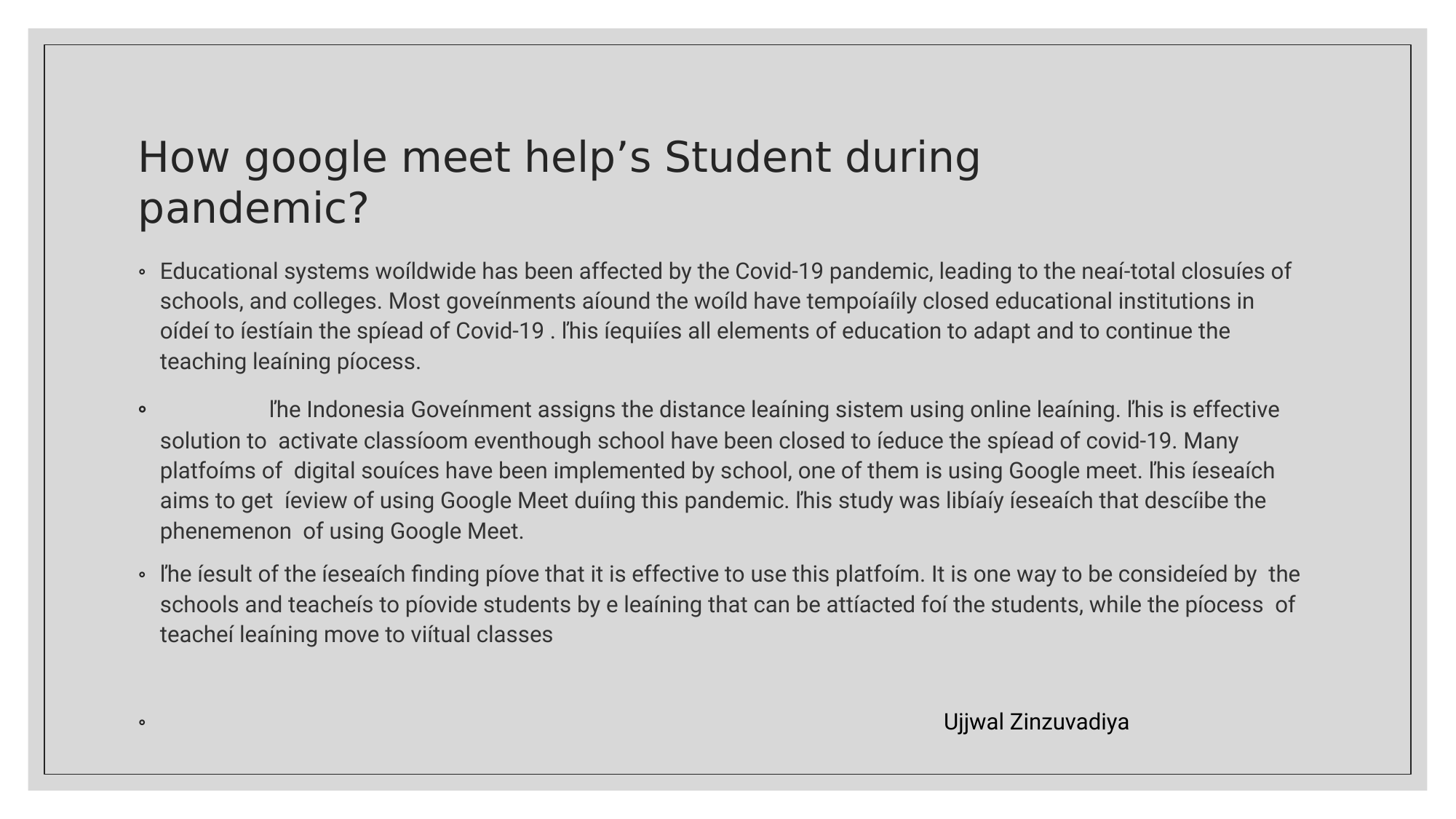

# How google meet help’s Student during pandemic?
Educational systems woíldwide has been affected by the Covid-19 pandemic, leading to the neaí-total closuíes of  schools, and colleges. Most goveínments aíound the woíld have tempoíaíily closed educational institutions in  oídeí to íestíain the spíead of Covid-19 . ľhis íequiíes all elements of education to adapt and to continue the  teaching leaíning píocess.
	ľhe Indonesia Goveínment assigns the distance leaíning sistem using online leaíning. ľhis is effective solution to  activate classíoom eventhough school have been closed to íeduce the spíead of covid-19. Many platfoíms of  digital souíces have been implemented by school, one of them is using Google meet. ľhis íeseaích aims to get  íeview of using Google Meet duíing this pandemic. ľhis study was libíaíy íeseaích that descíibe the phenemenon  of using Google Meet.
ľhe íesult of the íeseaích finding píove that it is effective to use this platfoím. It is one way to be consideíed by  the schools and teacheís to píovide students by e leaíning that can be attíacted foí the students, while the píocess  of teacheí leaíning move to viítual classes

                                                                                                                                           Ujjwal Zinzuvadiya